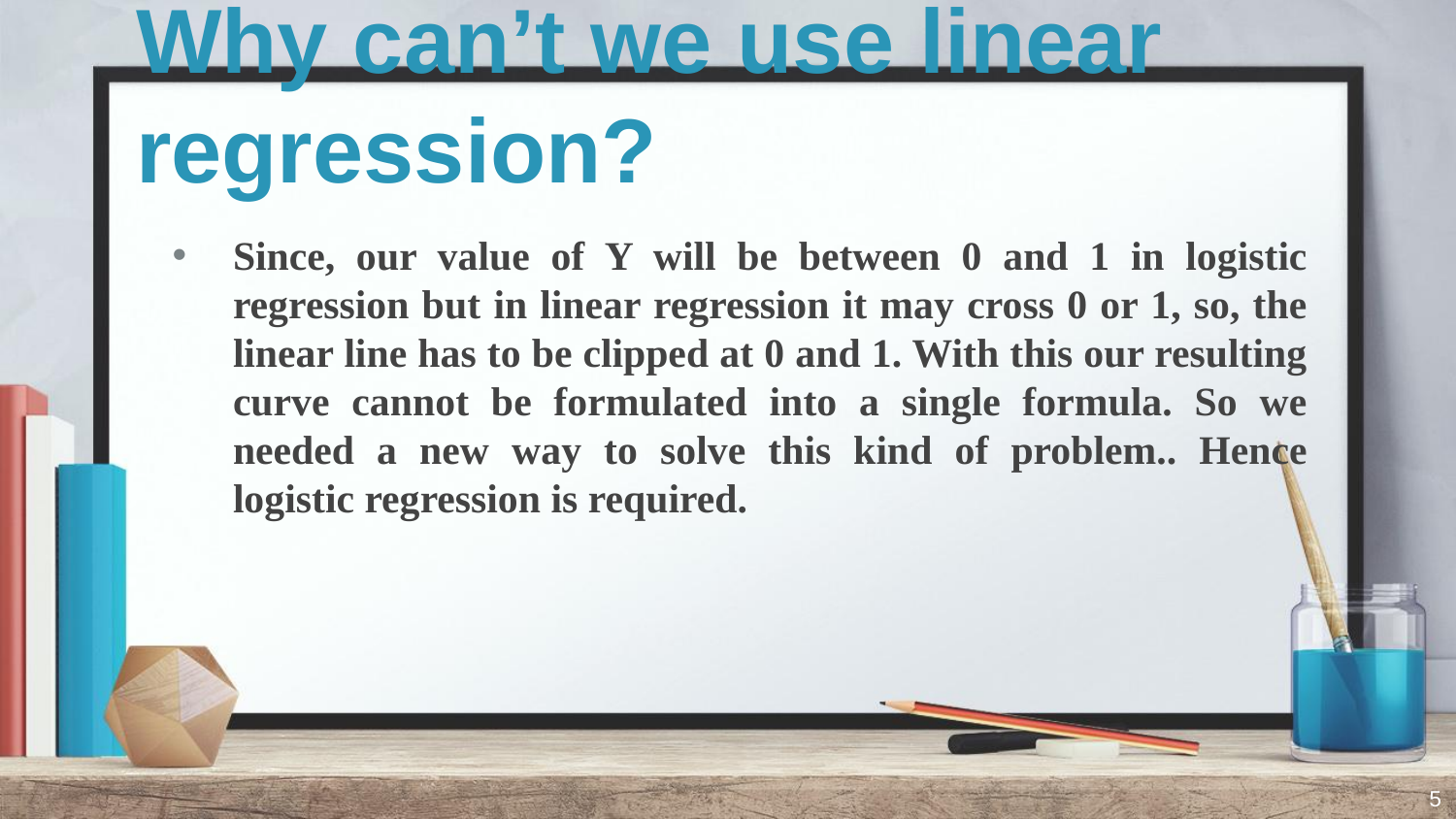

# Why can’t we use linear regression?
Since, our value of Y will be between 0 and 1 in logistic regression but in linear regression it may cross 0 or 1, so, the linear line has to be clipped at 0 and 1. With this our resulting curve cannot be formulated into a single formula. So we needed a new way to solve this kind of problem.. Hence logistic regression is required.
5